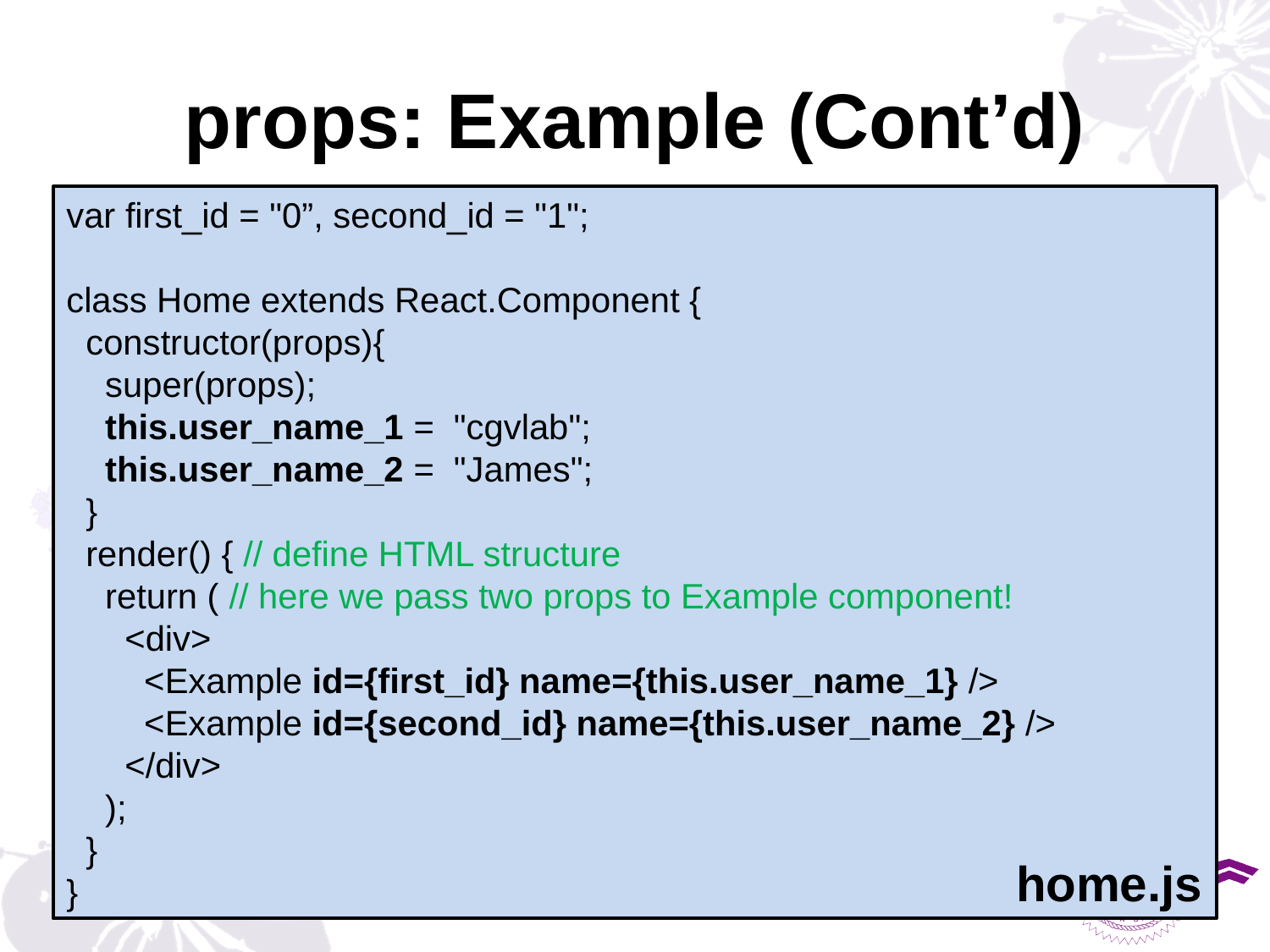

# props: Example (Cont’d)

var first_id = "0”, second_id = "1";

class Home extends React.Component {
  constructor(props){
    super(props);
    this.user_name_1 =  "cgvlab";
    this.user_name_2 =  "James";
  }
  render() { // define HTML structure
    return ( // here we pass two props to Example component!
      <div>
        <Example id={first_id} name={this.user_name_1} />
        <Example id={second_id} name={this.user_name_2} />
      </div>
    );
  }
}
home.js